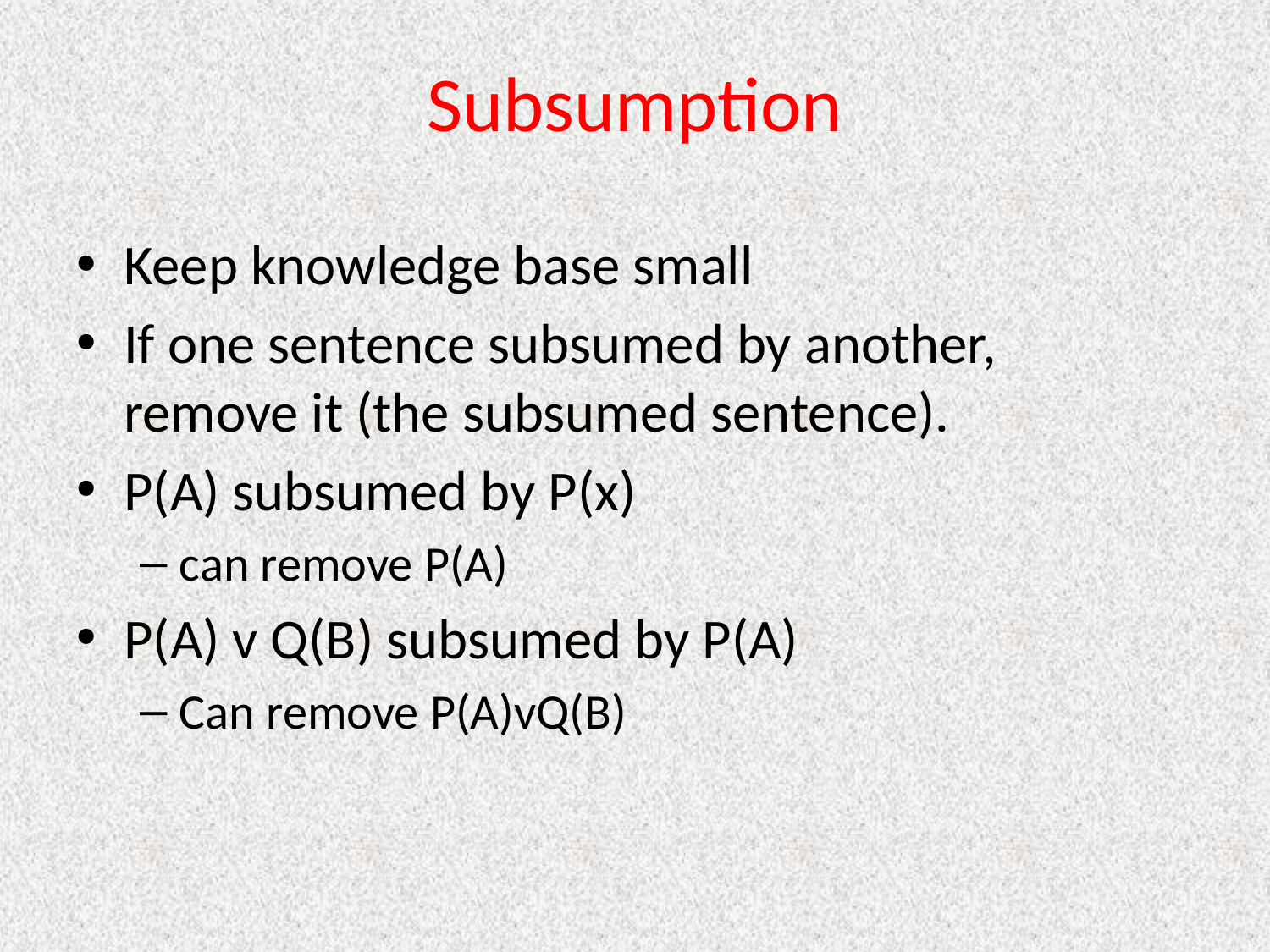

# Subsumption
Keep knowledge base small
If one sentence subsumed by another,  remove it (the subsumed sentence).
P(A) subsumed by P(x)
can remove P(A)
P(A) v Q(B) subsumed by P(A)
Can remove P(A)vQ(B)